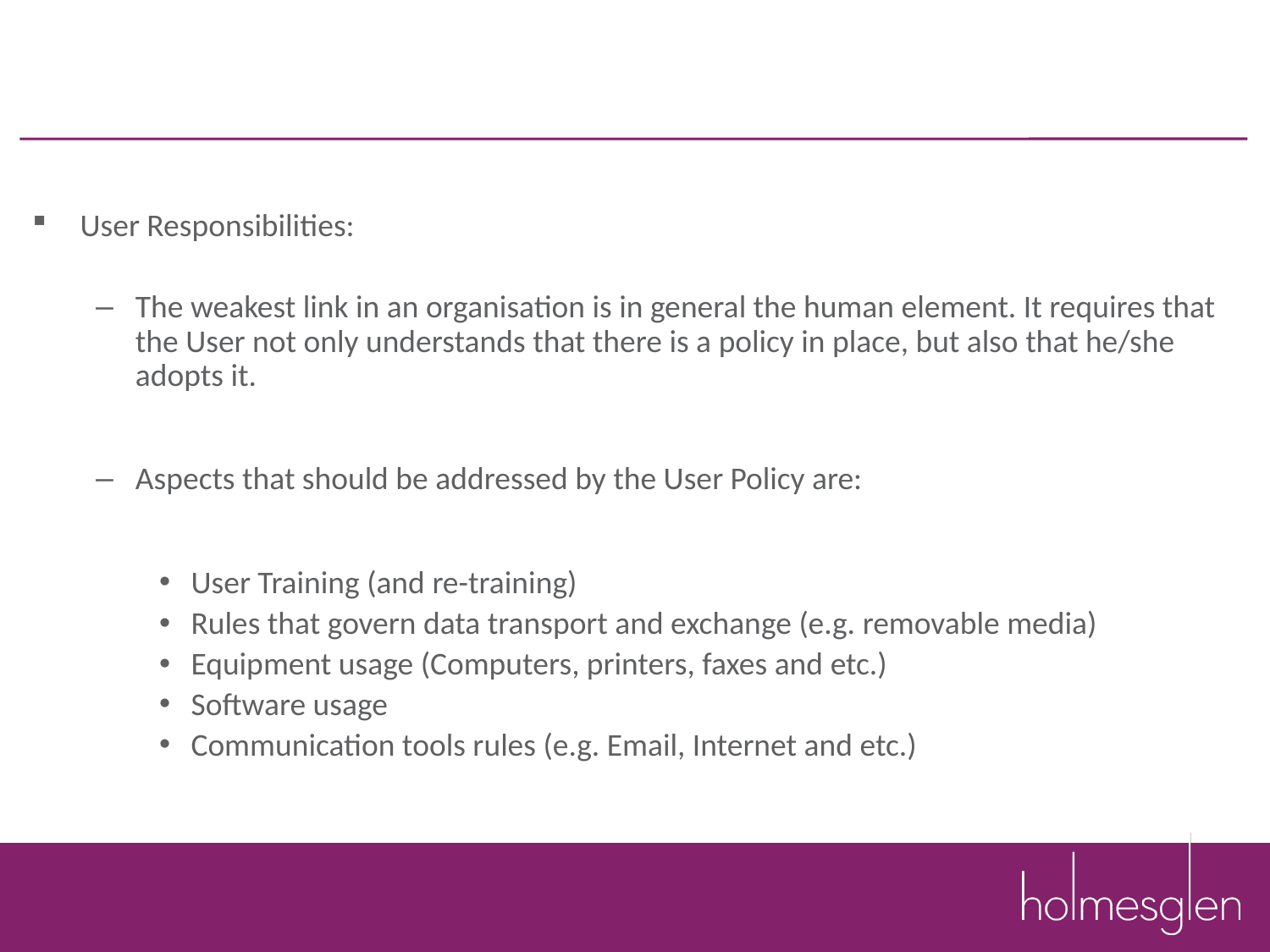

#

User Responsibilities:

The weakest link in an organisation is in general the human element. It requires that the User not only understands that there is a policy in place, but also that he/she adopts it.

Aspects that should be addressed by the User Policy are:

User Training (and re-training)
Rules that govern data transport and exchange (e.g. removable media)
Equipment usage (Computers, printers, faxes and etc.)
Software usage
Communication tools rules (e.g. Email, Internet and etc.)